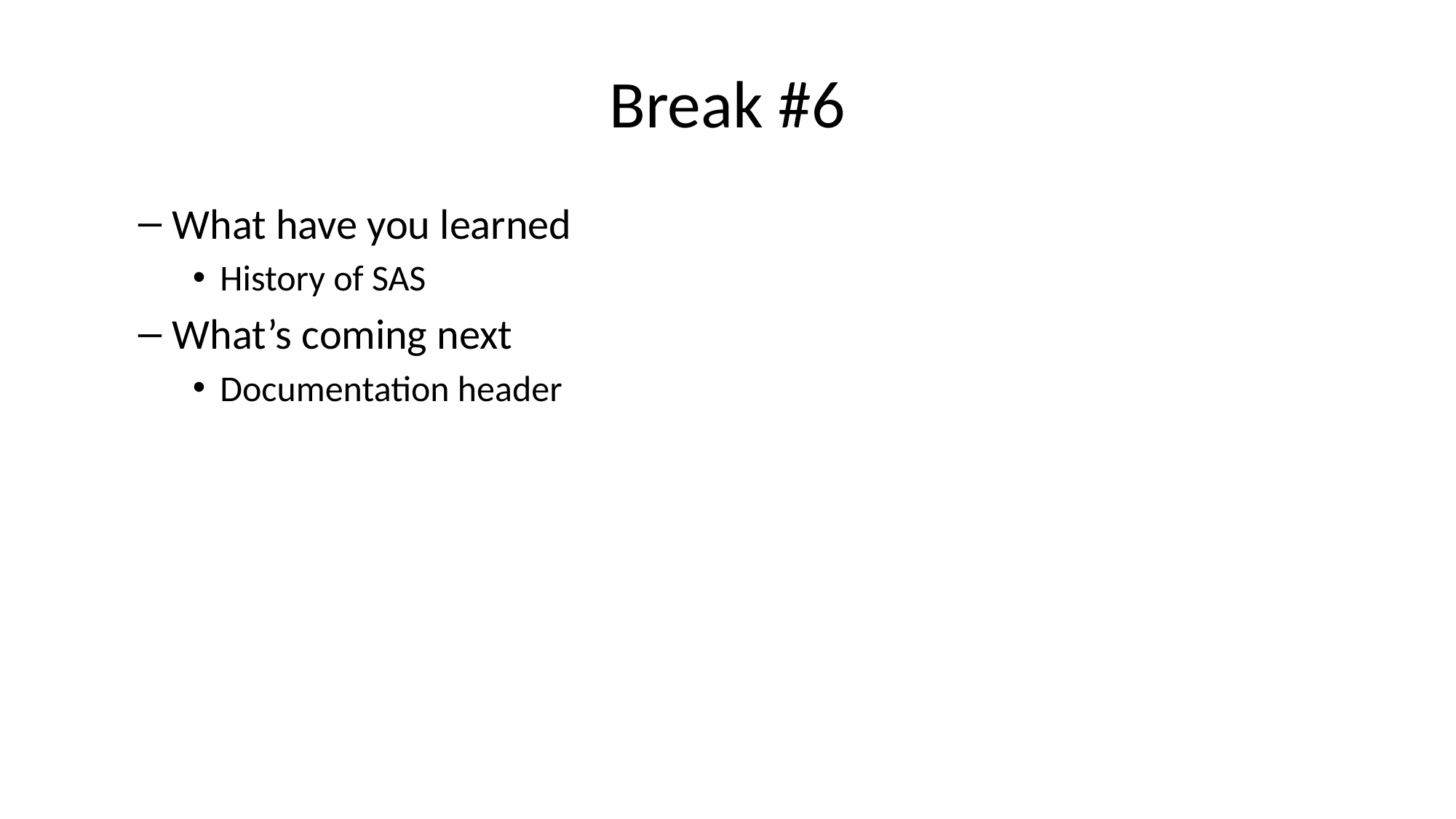

# Break #6
What have you learned
History of SAS
What’s coming next
Documentation header